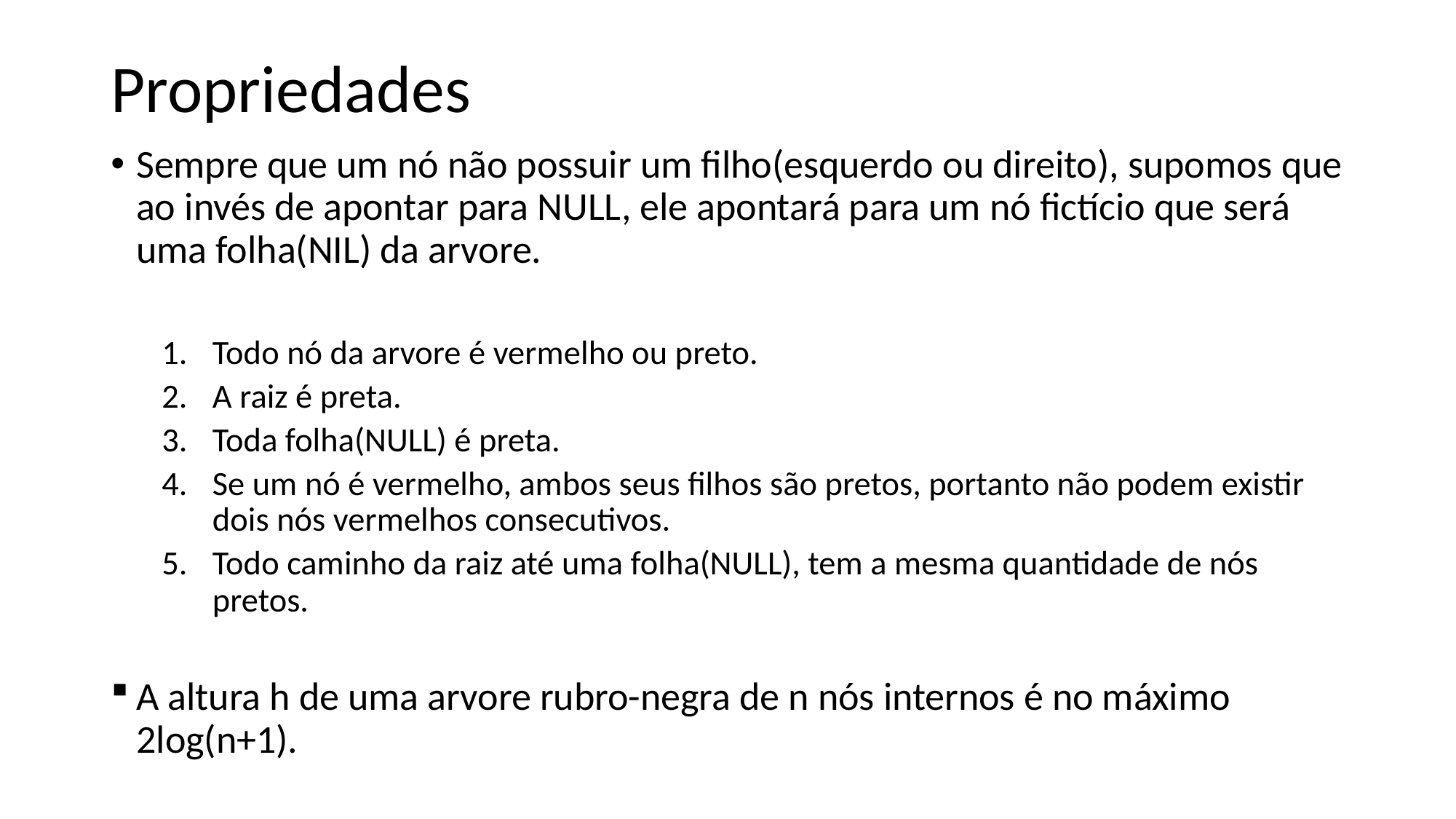

# Propriedades
Sempre que um nó não possuir um filho(esquerdo ou direito), supomos que ao invés de apontar para NULL, ele apontará para um nó fictício que será uma folha(NIL) da arvore.

Todo nó da arvore é vermelho ou preto.
A raiz é preta.
Toda folha(NULL) é preta.
Se um nó é vermelho, ambos seus filhos são pretos, portanto não podem existir dois nós vermelhos consecutivos.
Todo caminho da raiz até uma folha(NULL), tem a mesma quantidade de nós pretos.

A altura h de uma arvore rubro-negra de n nós internos é no máximo 2log(n+1).